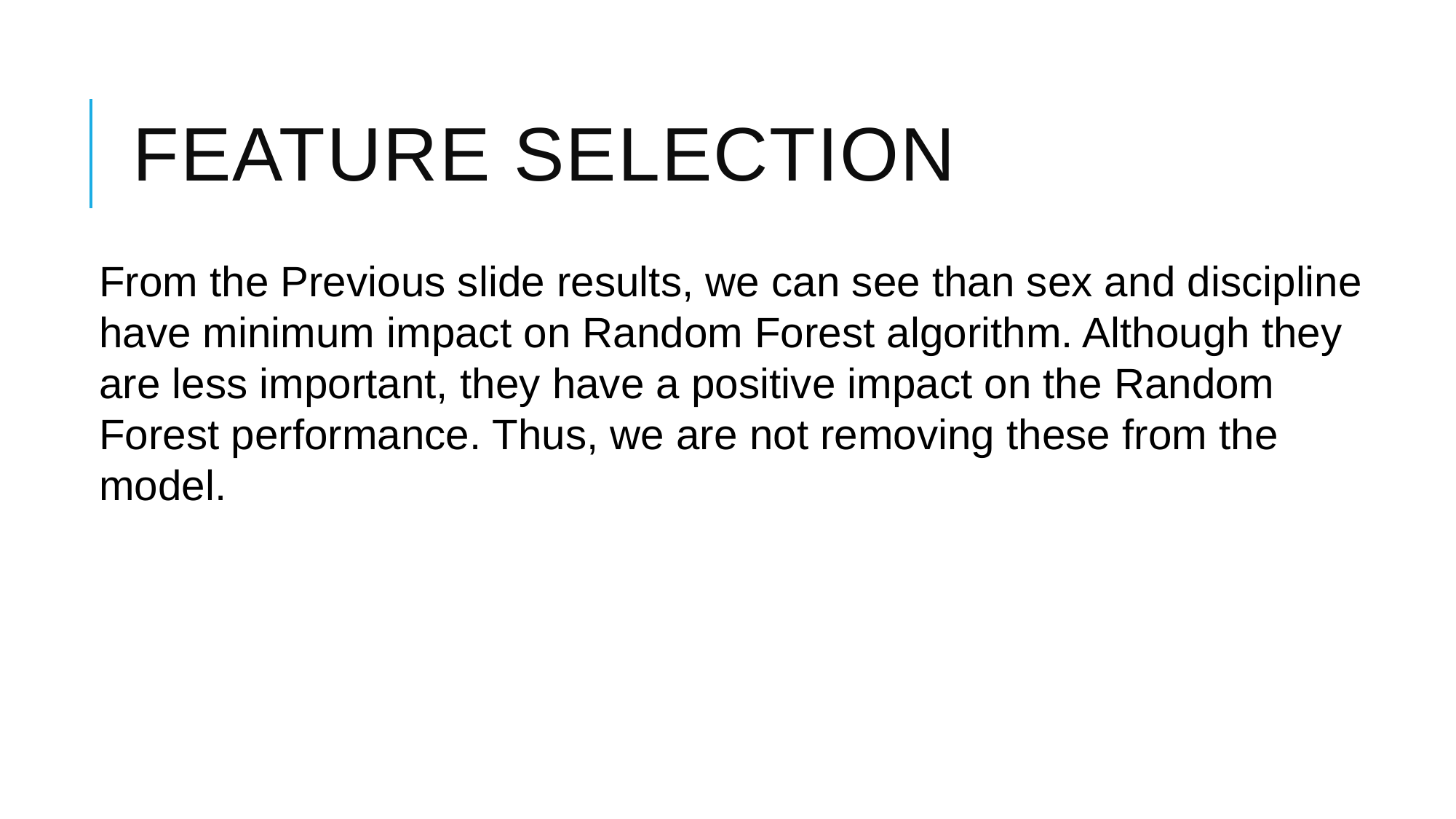

# Feature Selection
From the Previous slide results, we can see than sex and discipline have minimum impact on Random Forest algorithm. Although they are less important, they have a positive impact on the Random Forest performance. Thus, we are not removing these from the model.